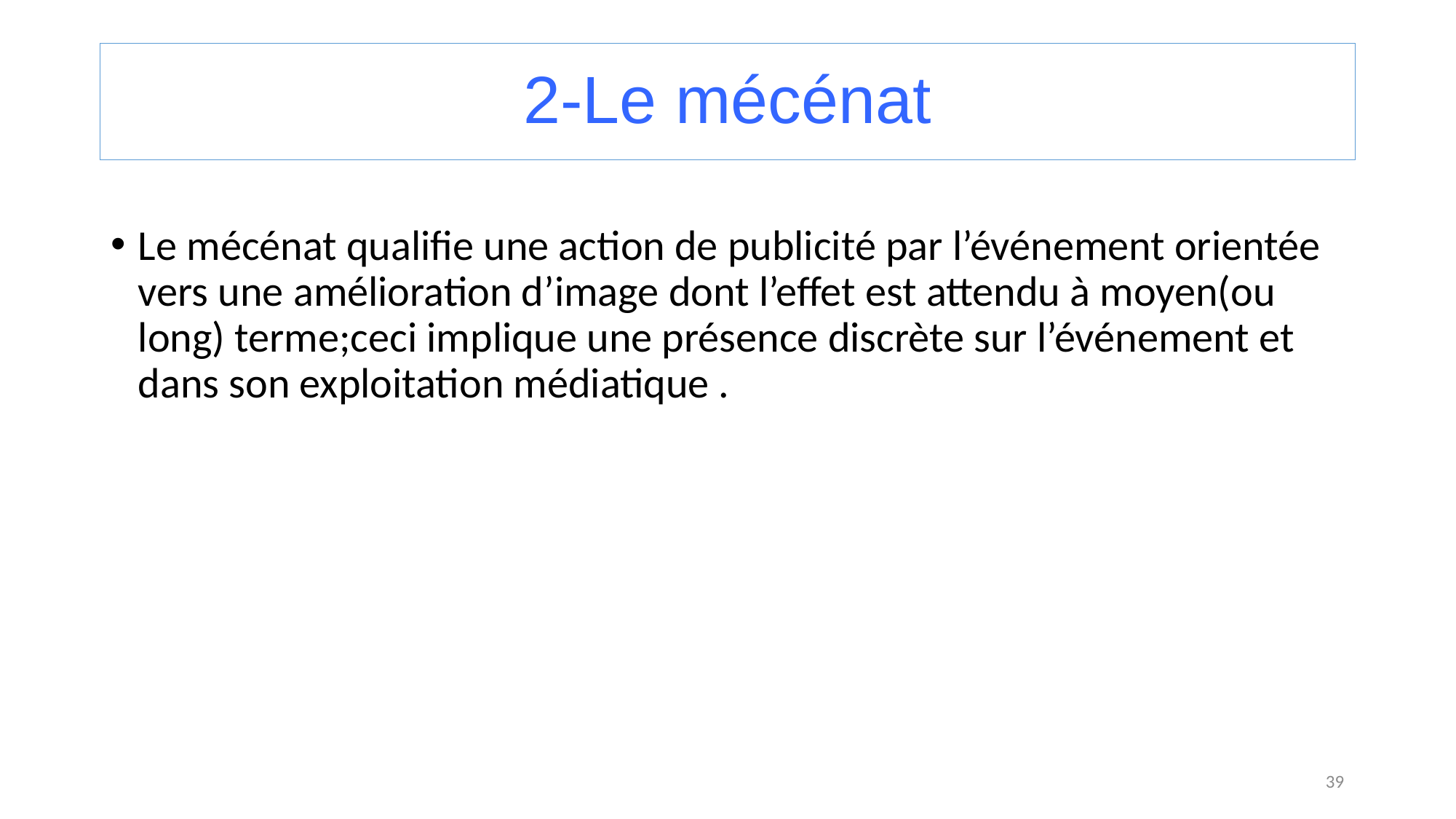

# 2-Le mécénat
Le mécénat qualifie une action de publicité par l’événement orientée vers une amélioration d’image dont l’effet est attendu à moyen(ou long) terme;ceci implique une présence discrète sur l’événement et dans son exploitation médiatique .

39